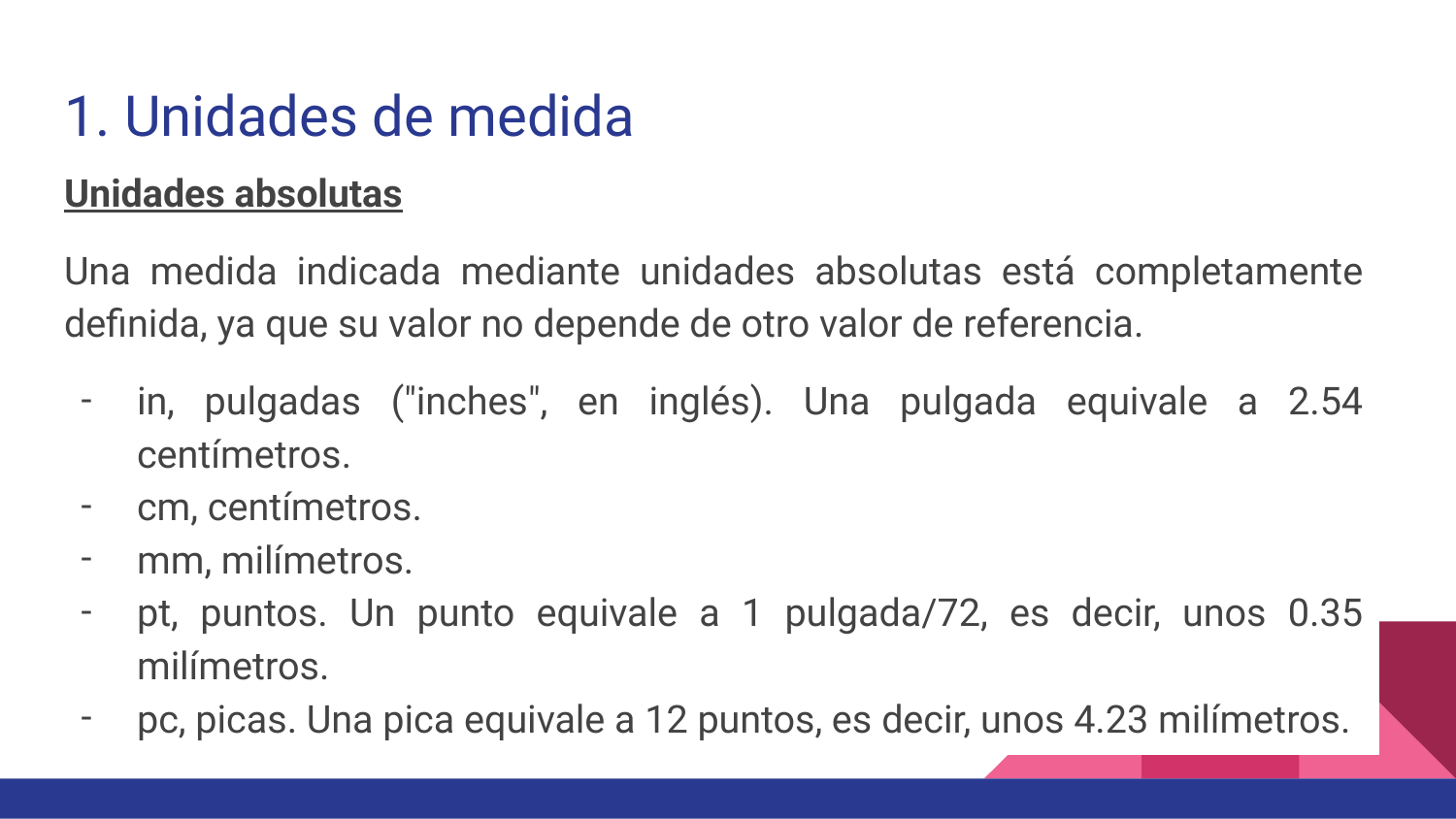

# 1. Unidades de medida
Unidades absolutas
Una medida indicada mediante unidades absolutas está completamente definida, ya que su valor no depende de otro valor de referencia.
in, pulgadas ("inches", en inglés). Una pulgada equivale a 2.54 centímetros.
cm, centímetros.
mm, milímetros.
pt, puntos. Un punto equivale a 1 pulgada/72, es decir, unos 0.35 milímetros.
pc, picas. Una pica equivale a 12 puntos, es decir, unos 4.23 milímetros.